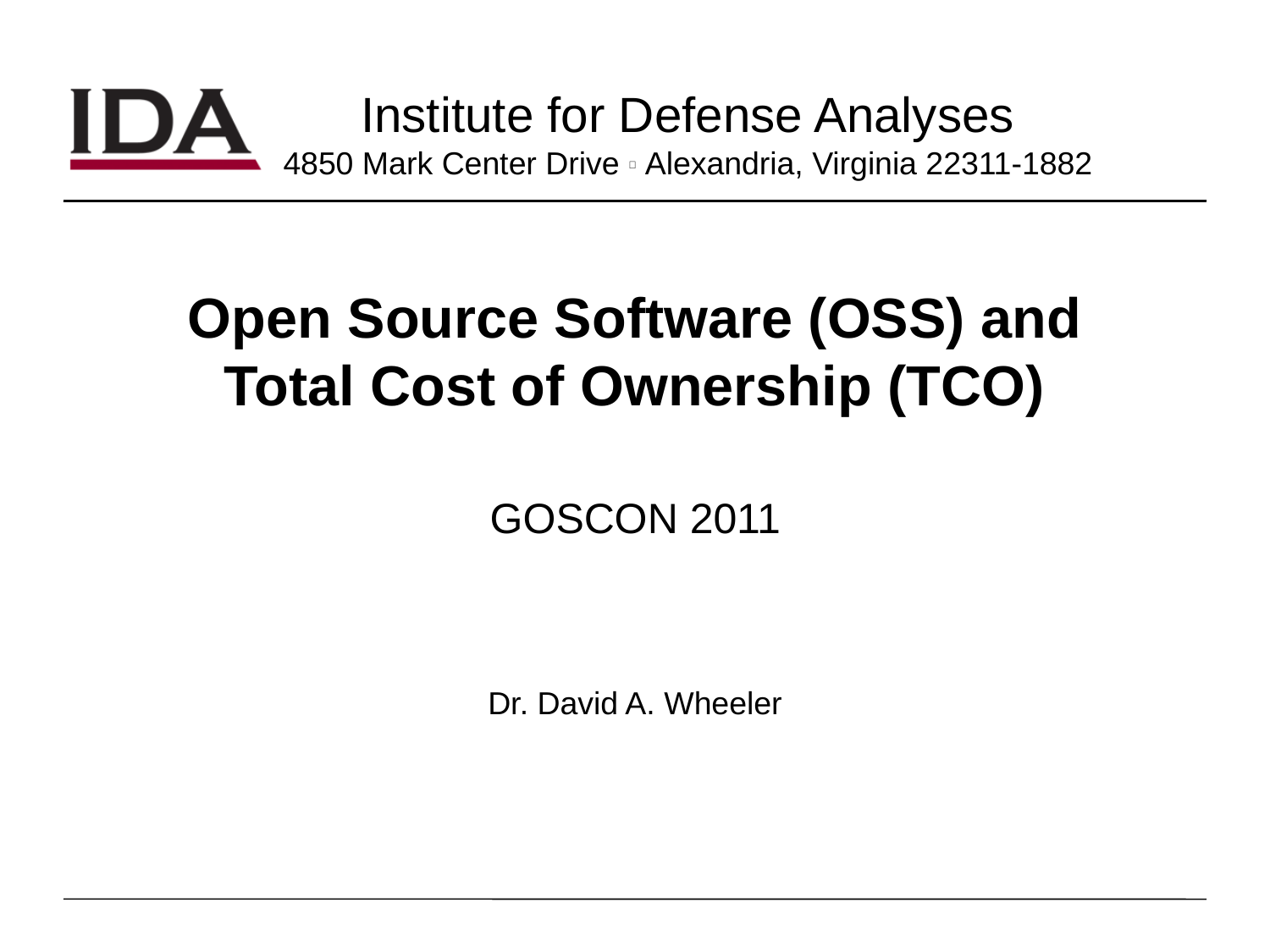

# Open Source Software (OSS) and Total Cost of Ownership (TCO)
GOSCON 2011
Dr. David A. Wheeler